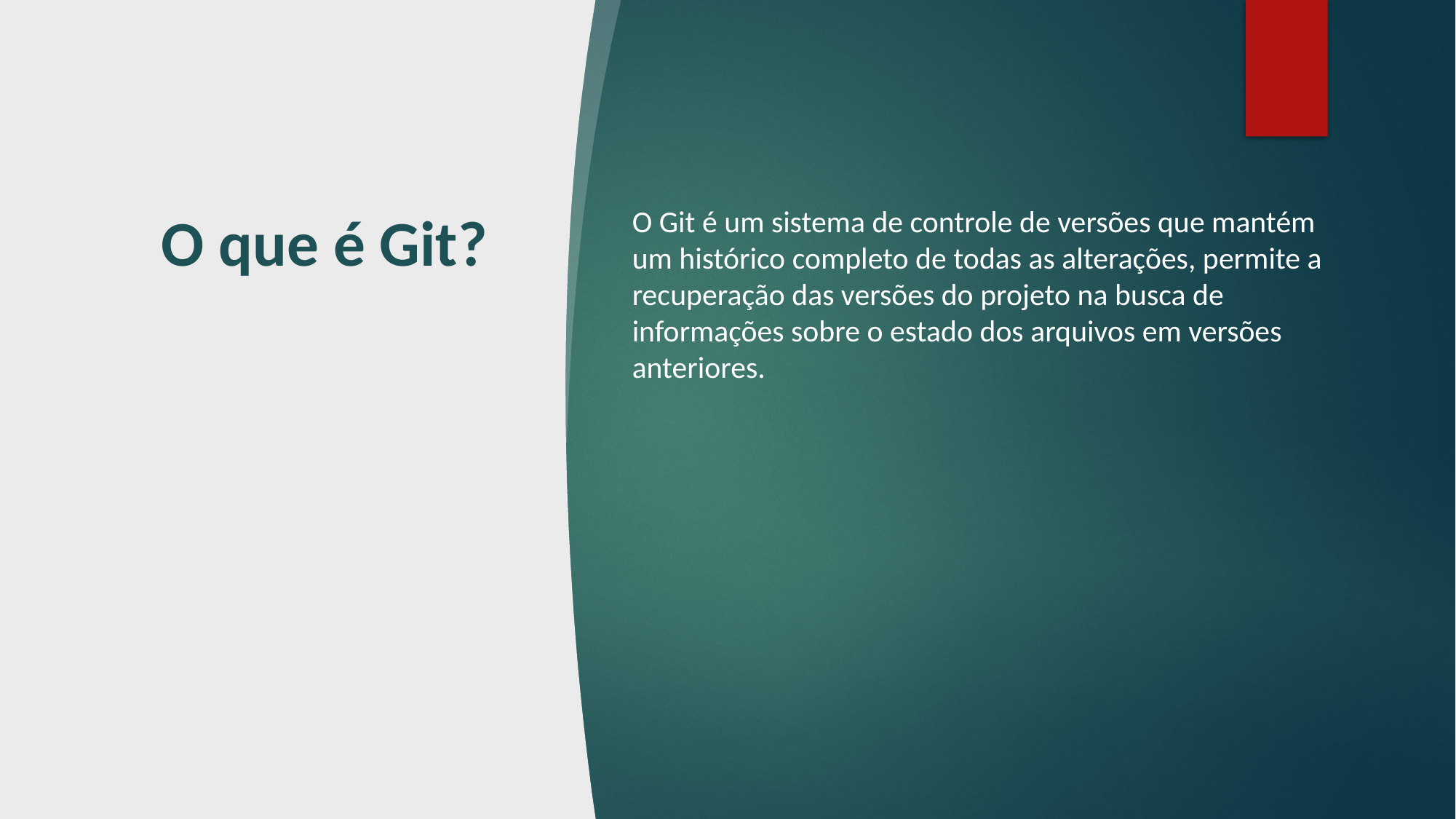

# O que é Git?
O Git é um sistema de controle de versões que mantém um histórico completo de todas as alterações, permite a recuperação das versões do projeto na busca de informações sobre o estado dos arquivos em versões anteriores.